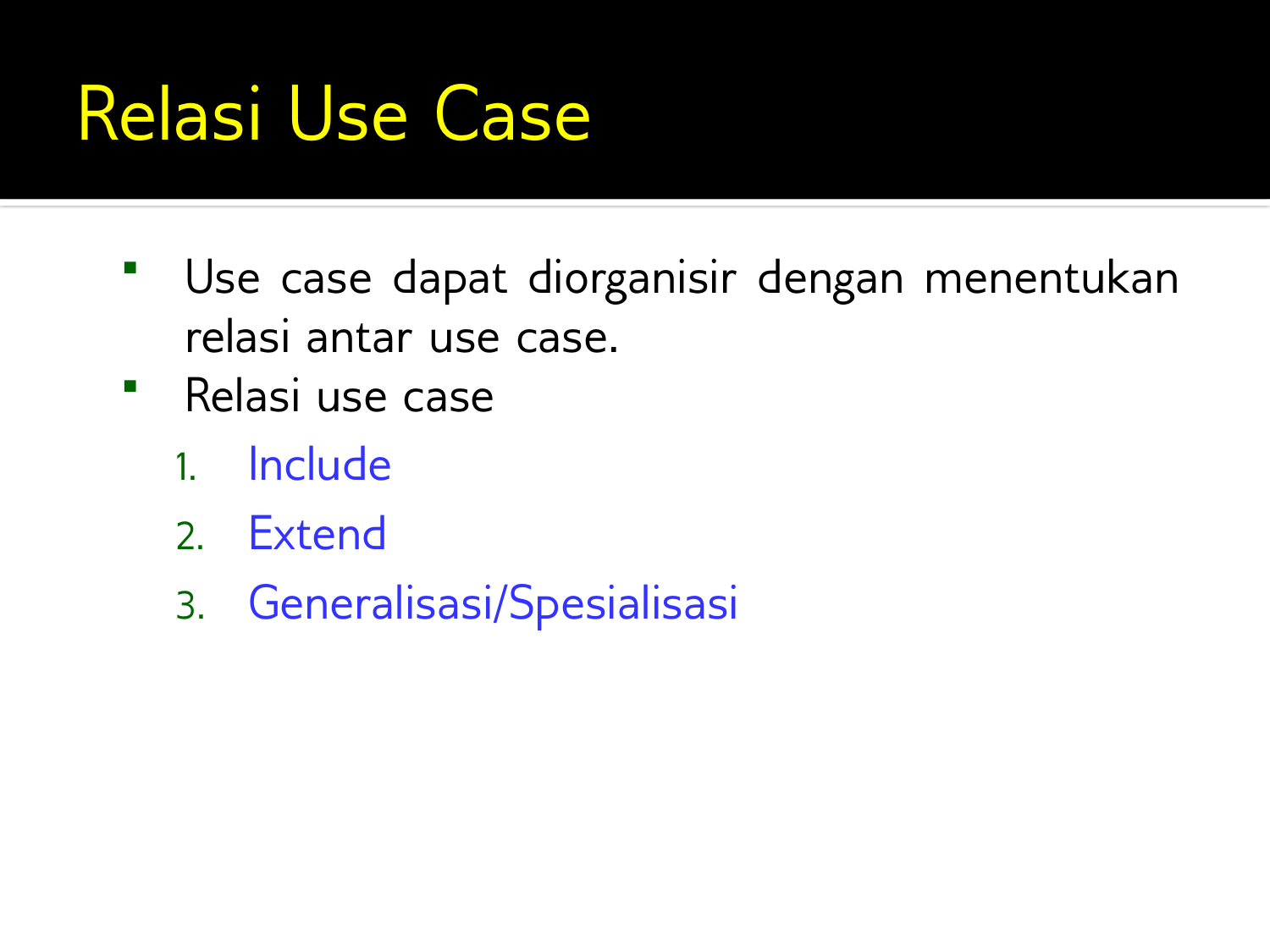

# Relasi Use Case
Use case dapat diorganisir dengan menentukan relasi antar use case.
Relasi use case
Include
Extend
Generalisasi/Spesialisasi